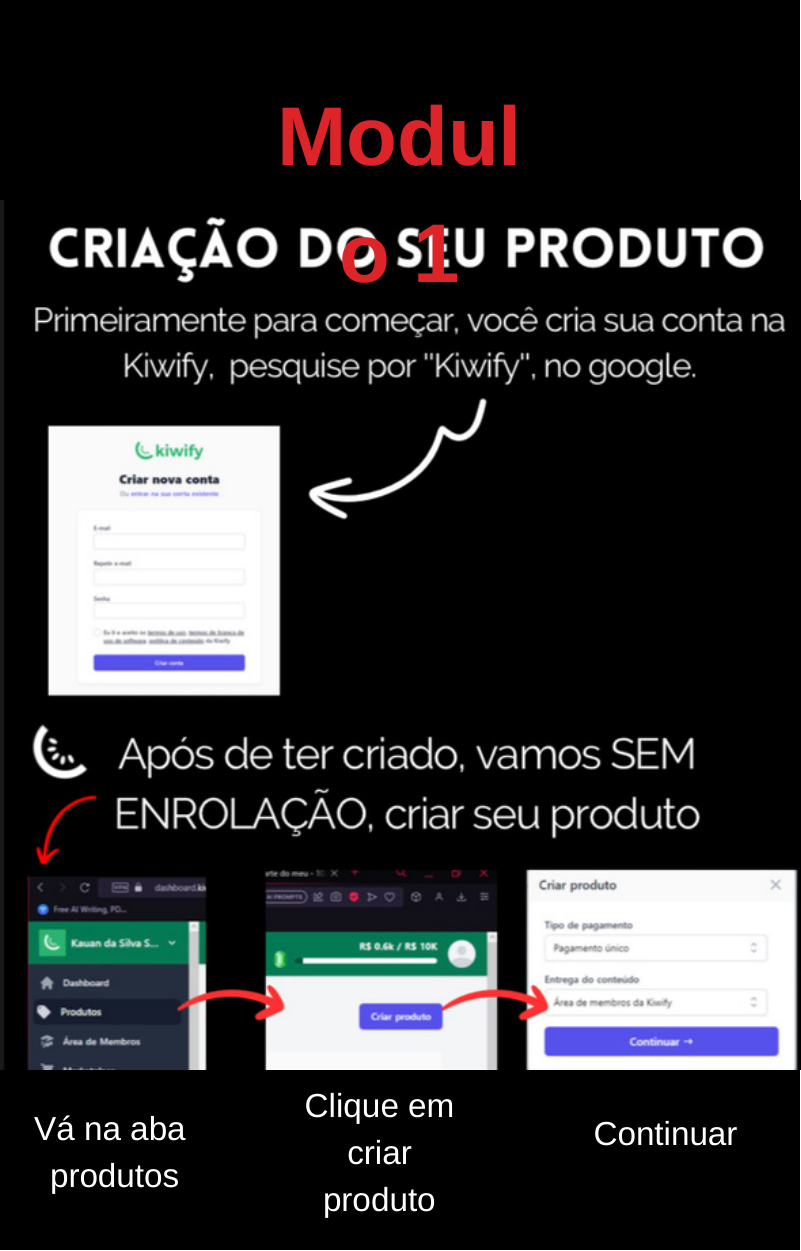

Modulo 1

Clique em criar produto
Vá na aba
produtos
Continuar